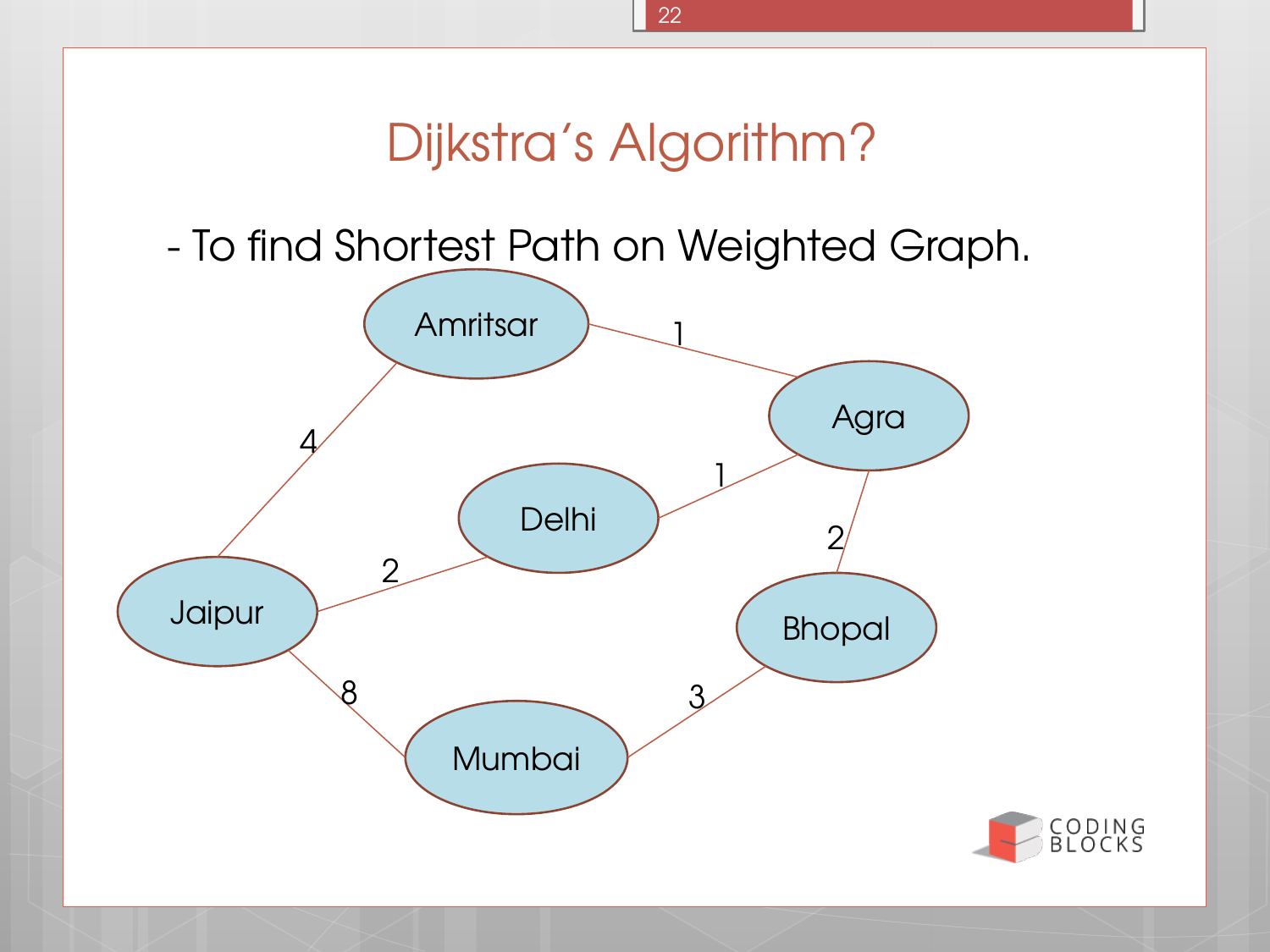

- To find Shortest Path on Weighted Graph.

22
# Dijkstra’s Algorithm?
Amritsar
1
Agra
4
1
2
2
Jaipur
Bhopal
8
3
Mumbai
Delhi